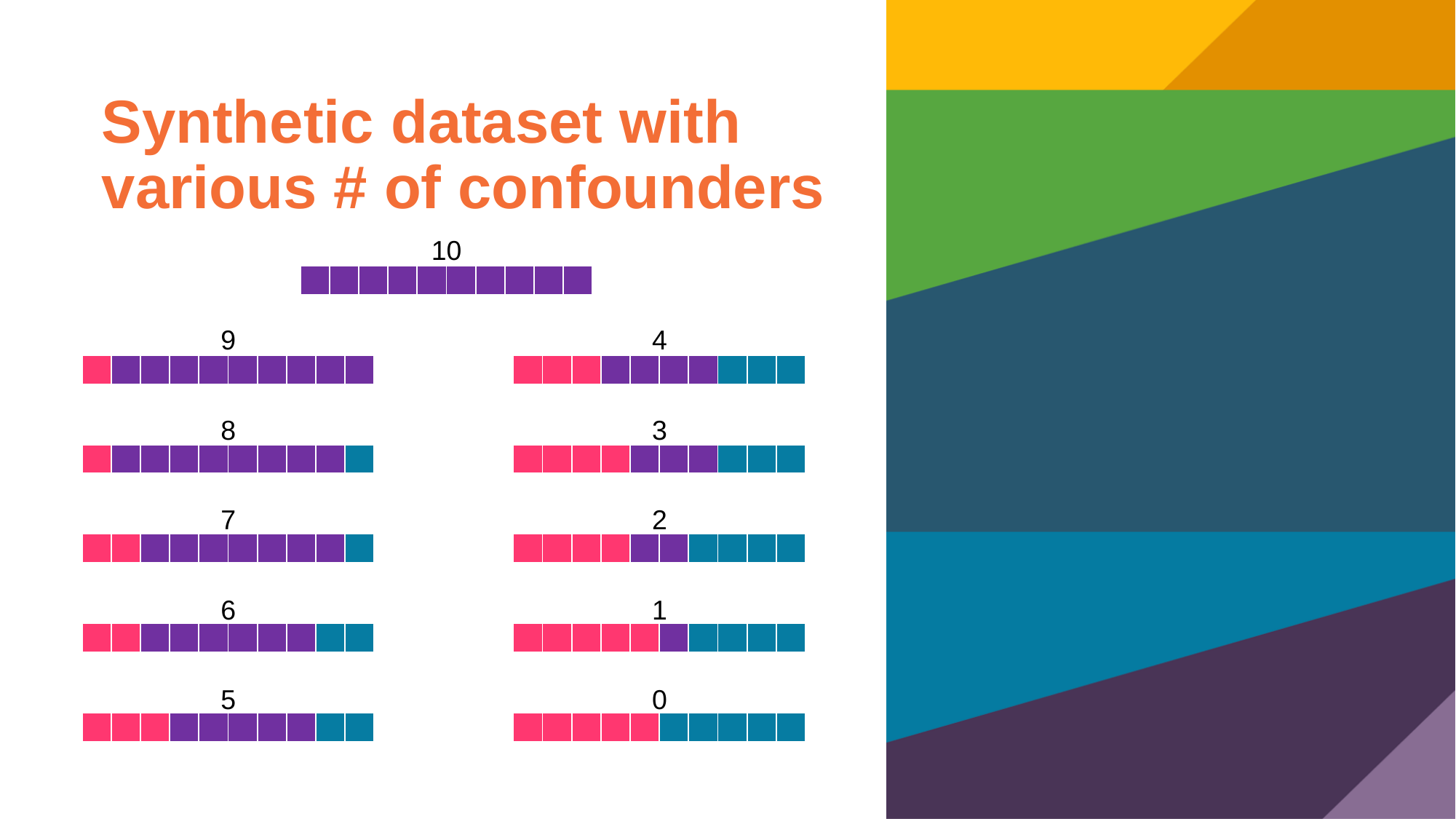

# Synthetic dataset with various # of confounders
10
|  |  |  |  |  |  |  |  |  |  |
| --- | --- | --- | --- | --- | --- | --- | --- | --- | --- |
9
4
|  |  |  |  |  |  |  |  |  |  |
| --- | --- | --- | --- | --- | --- | --- | --- | --- | --- |
|  |  |  |  |  |  |  |  |  |  |
| --- | --- | --- | --- | --- | --- | --- | --- | --- | --- |
8
3
|  |  |  |  |  |  |  |  |  |  |
| --- | --- | --- | --- | --- | --- | --- | --- | --- | --- |
|  |  |  |  |  |  |  |  |  |  |
| --- | --- | --- | --- | --- | --- | --- | --- | --- | --- |
7
2
|  |  |  |  |  |  |  |  |  |  |
| --- | --- | --- | --- | --- | --- | --- | --- | --- | --- |
|  |  |  |  |  |  |  |  |  |  |
| --- | --- | --- | --- | --- | --- | --- | --- | --- | --- |
6
1
|  |  |  |  |  |  |  |  |  |  |
| --- | --- | --- | --- | --- | --- | --- | --- | --- | --- |
|  |  |  |  |  |  |  |  |  |  |
| --- | --- | --- | --- | --- | --- | --- | --- | --- | --- |
5
0
|  |  |  |  |  |  |  |  |  |  |
| --- | --- | --- | --- | --- | --- | --- | --- | --- | --- |
|  |  |  |  |  |  |  |  |  |  |
| --- | --- | --- | --- | --- | --- | --- | --- | --- | --- |